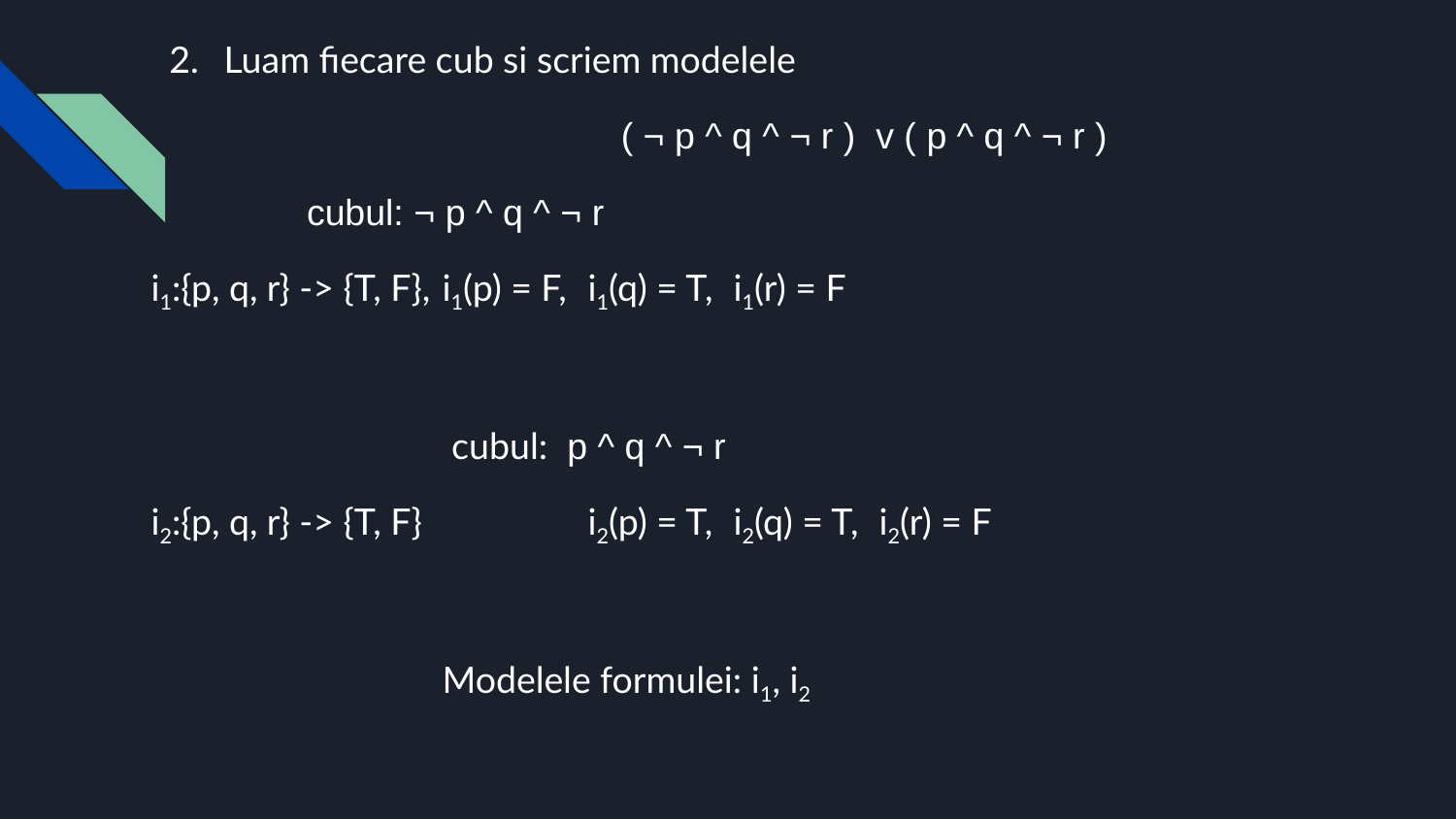

Luam fiecare cub si scriem modelele
( ¬ p ^ q ^ ¬ r )  v ( p ^ q ^ ¬ r )
 cubul: ¬ p ^ q ^ ¬ r
i1:{p, q, r} -> {T, F},	i1(p) = F,	i1(q) = T, 	i1(r) = F

		 cubul:  p ^ q ^ ¬ r
i2:{p, q, r} -> {T, F}		i2(p) = T,	i2(q) = T, 	i2(r) = F

		Modelele formulei: i1, i2